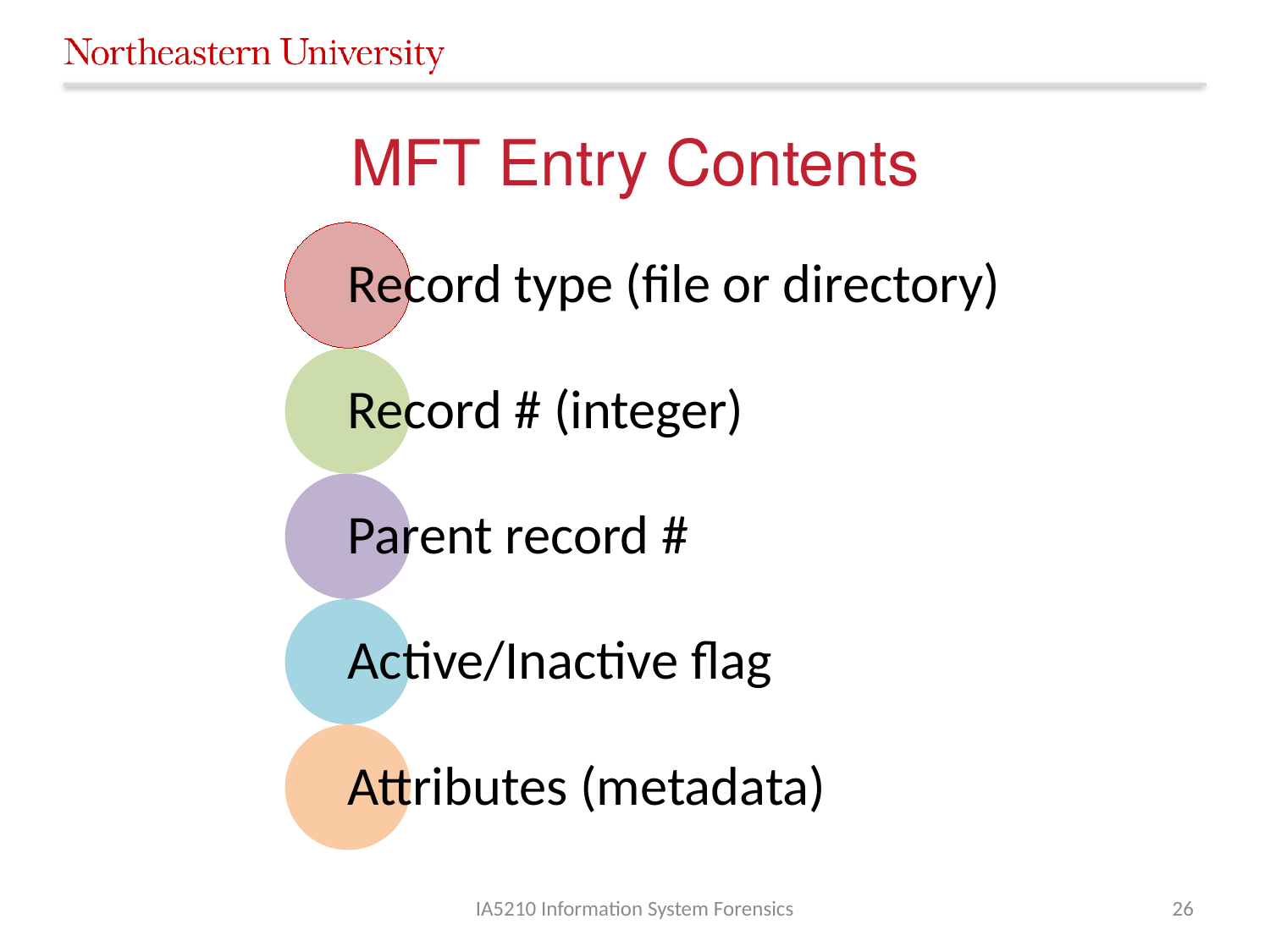

# MFT Entry Contents
Record type (file or directory)
Record # (integer)
Parent record #
Active/Inactive flag
Attributes (metadata)
IA5210 Information System Forensics
26